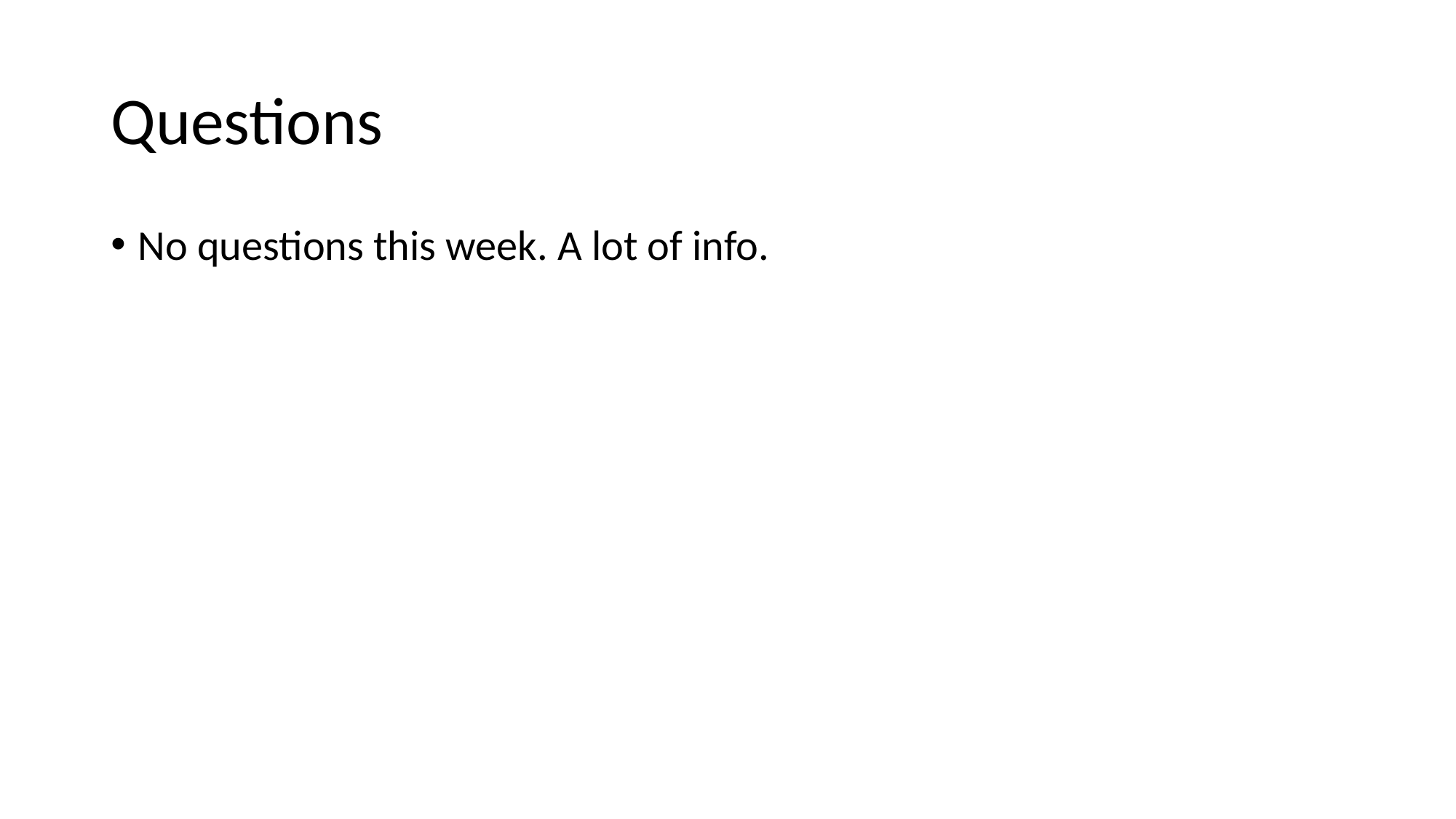

# Questions
No questions this week. A lot of info.